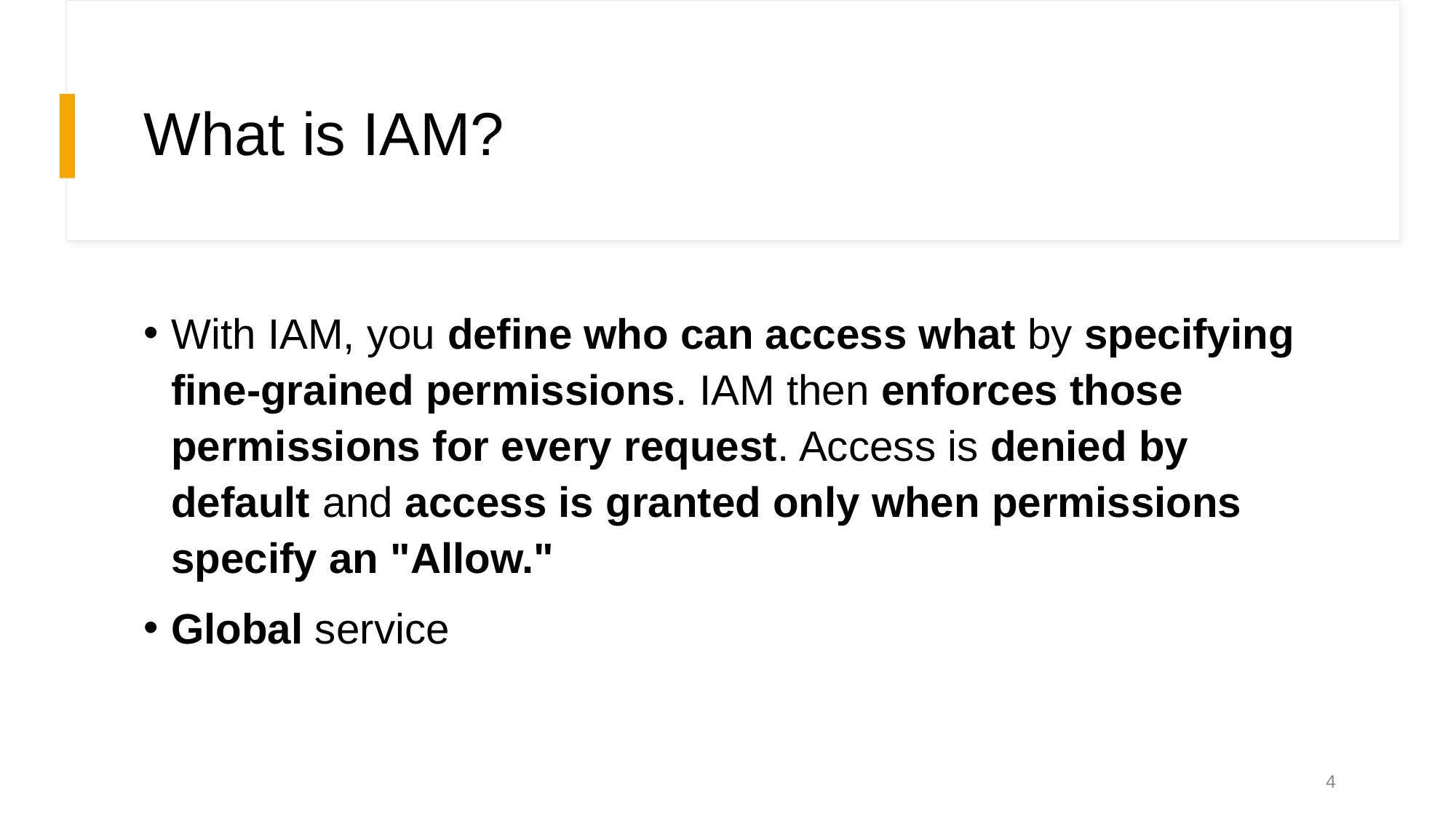

# What is IAM?
With IAM, you define who can access what by specifying fine-grained permissions. IAM then enforces those permissions for every request. Access is denied by default and access is granted only when permissions specify an "Allow."
Global service
4